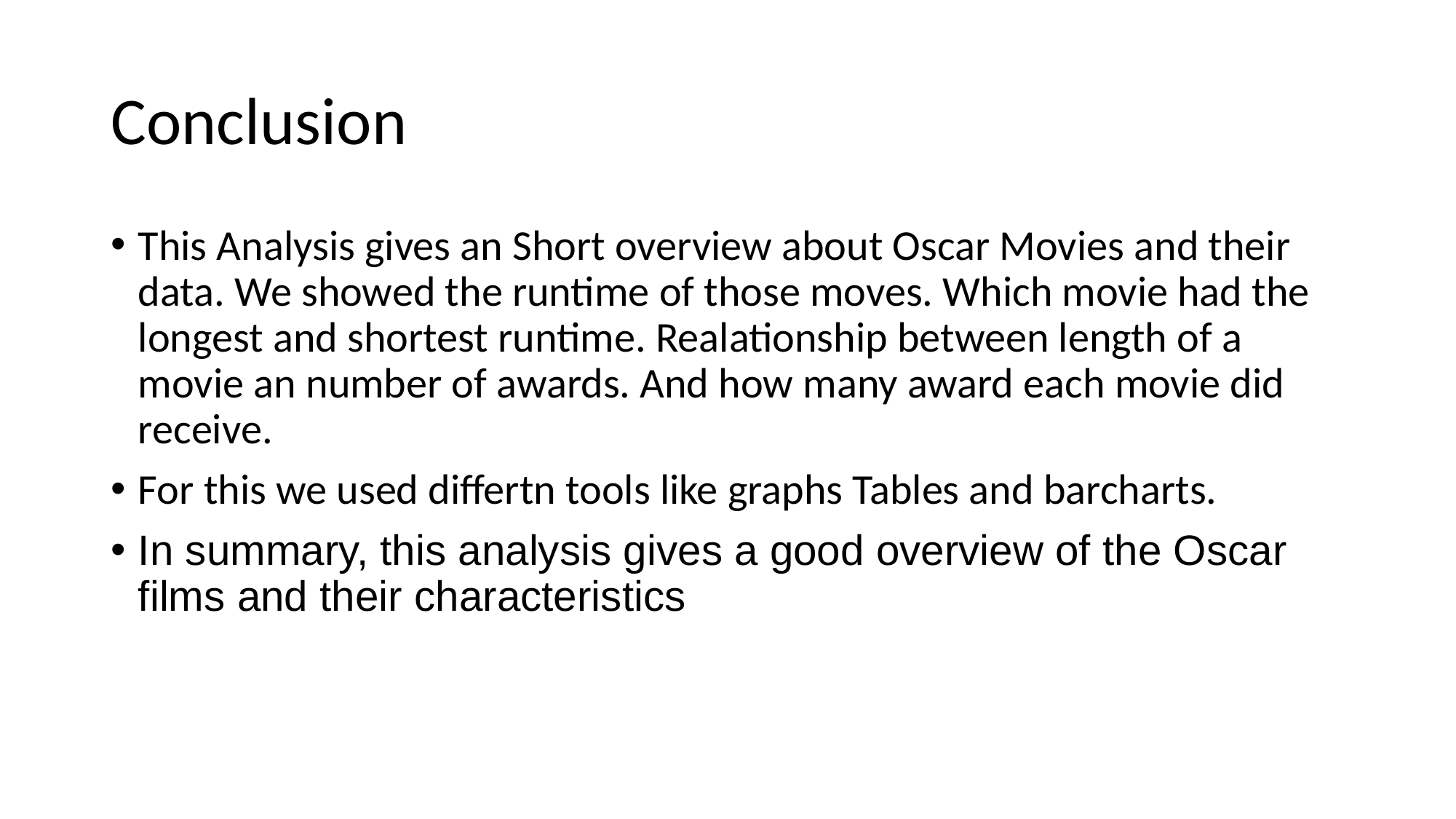

# Conclusion
This Analysis gives an Short overview about Oscar Movies and their data. We showed the runtime of those moves. Which movie had the longest and shortest runtime. Realationship between length of a movie an number of awards. And how many award each movie did receive.
For this we used differtn tools like graphs Tables and barcharts.
In summary, this analysis gives a good overview of the Oscar films and their characteristics